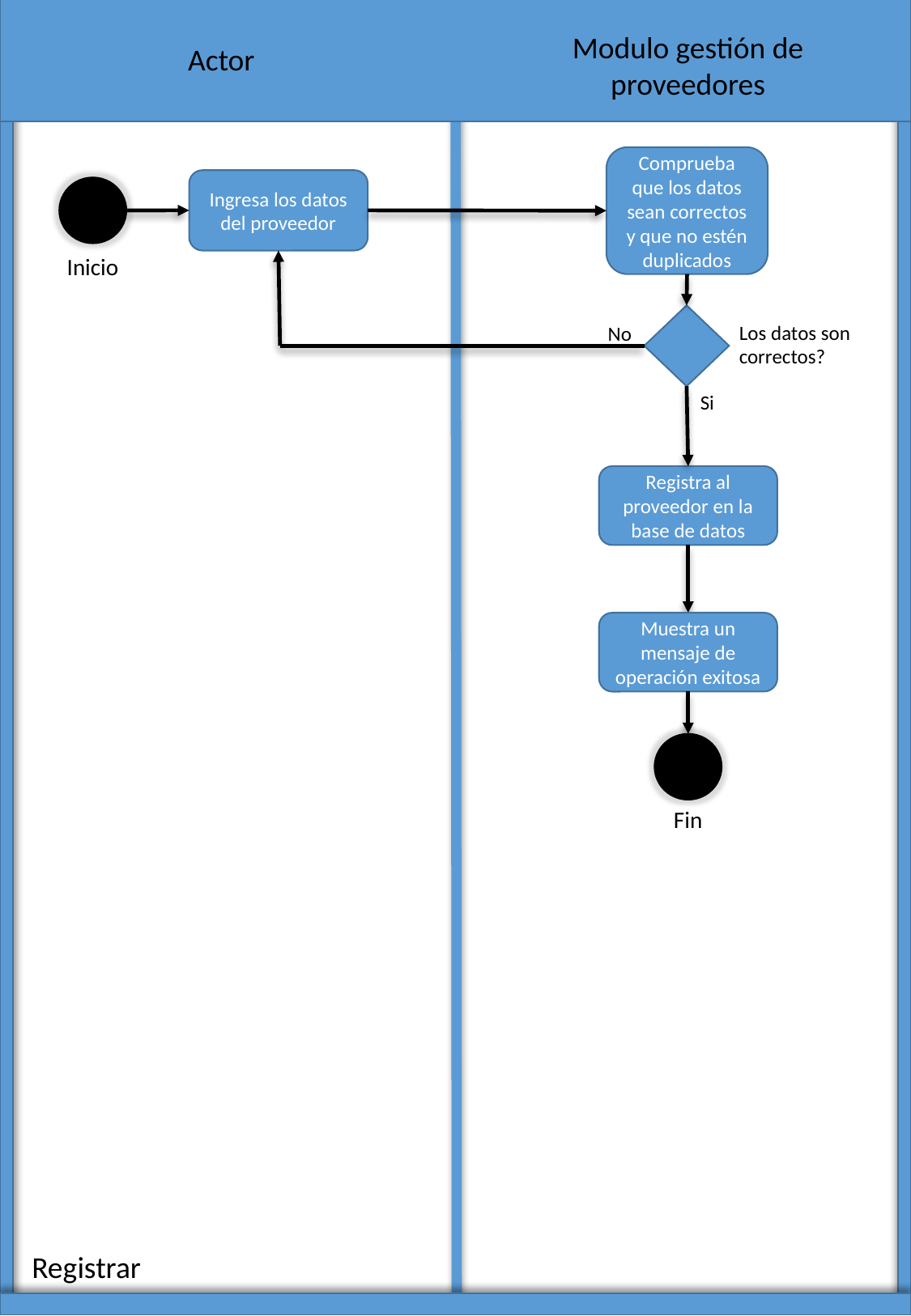

Modulo gestión de proveedores
Actor
Comprueba que los datos sean correctos y que no estén duplicados
Ingresa los datos del proveedor

Inicio

Los datos son
correctos?
No
Si
Registra al proveedor en la base de datos
Muestra un mensaje de operación exitosa

Fin
Registrar